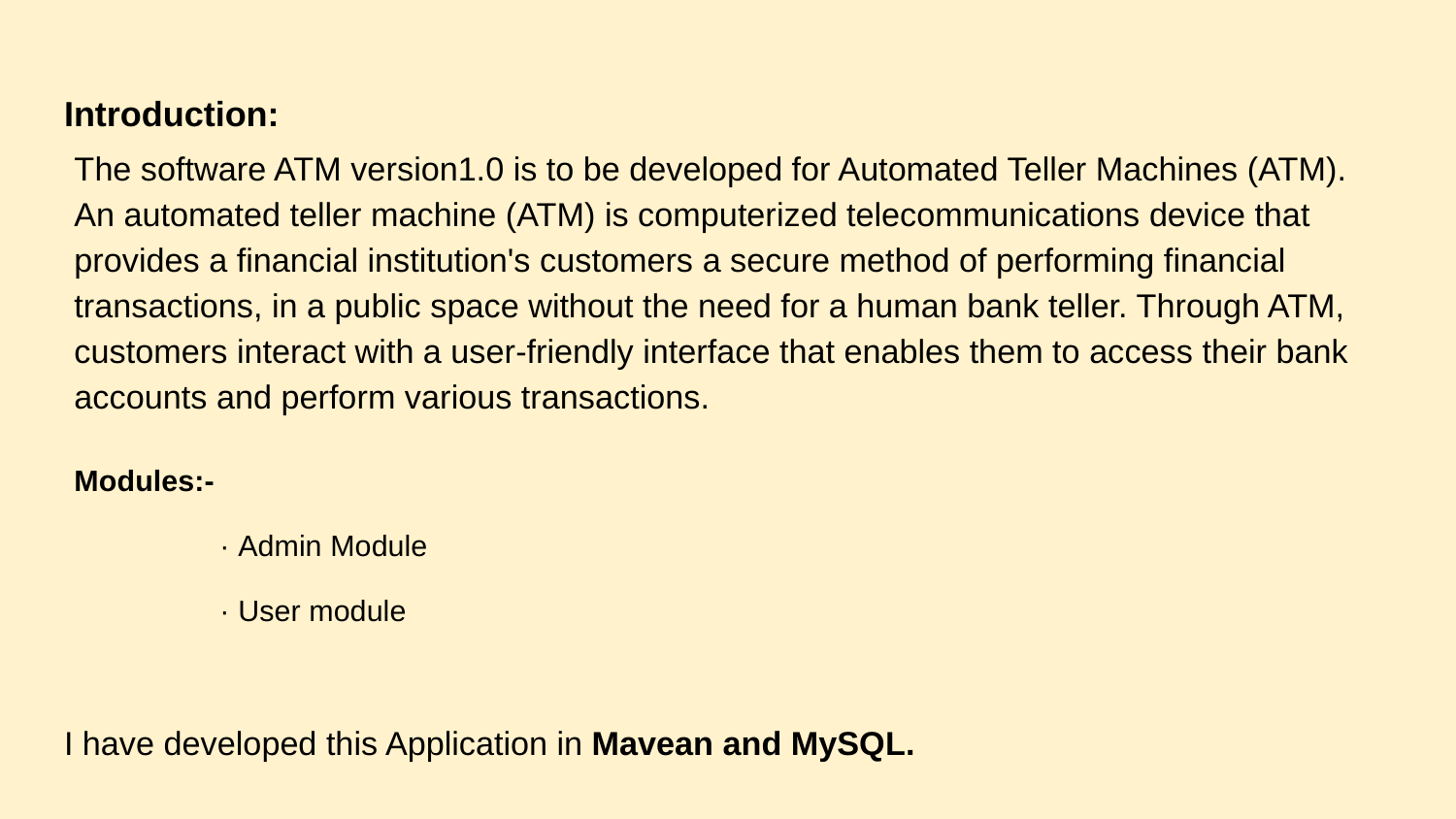

# Introduction:
The software ATM version1.0 is to be developed for Automated Teller Machines (ATM). An automated teller machine (ATM) is computerized telecommunications device that provides a financial institution's customers a secure method of performing financial transactions, in a public space without the need for a human bank teller. Through ATM, customers interact with a user-friendly interface that enables them to access their bank accounts and perform various transactions.

Modules:-
·  Admin Module
·  User module

I have developed this Application in Mavean and MySQL.